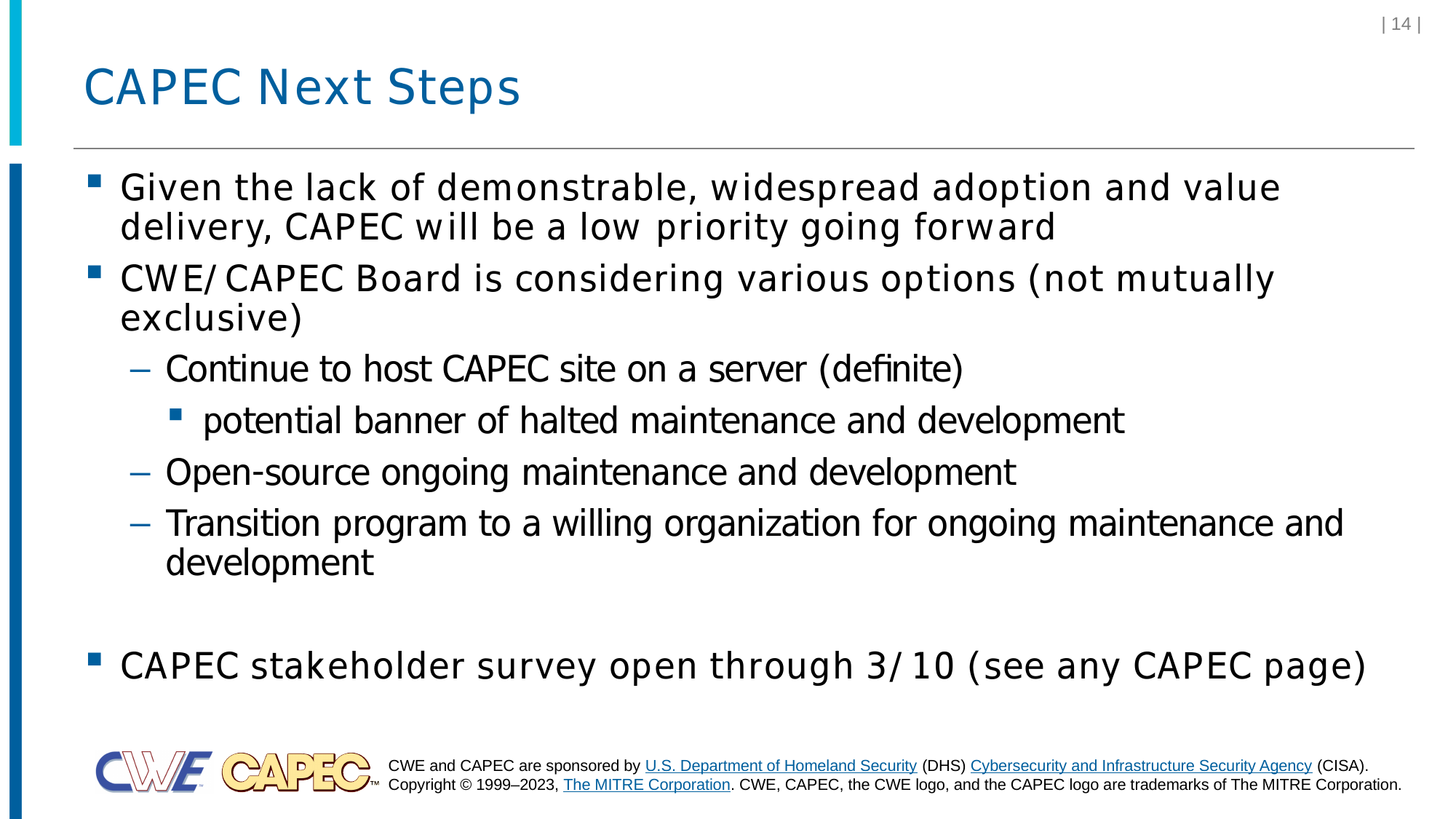

| 14 |
# CAPEC Next Steps
Given the lack of demonstrable, widespread adoption and value delivery, CAPEC will be a low priority going forward
CWE/CAPEC Board is considering various options (not mutually exclusive)
Continue to host CAPEC site on a server (definite)
potential banner of halted maintenance and development
Open-source ongoing maintenance and development
Transition program to a willing organization for ongoing maintenance and development

CAPEC stakeholder survey open through 3/10 (see any CAPEC page)